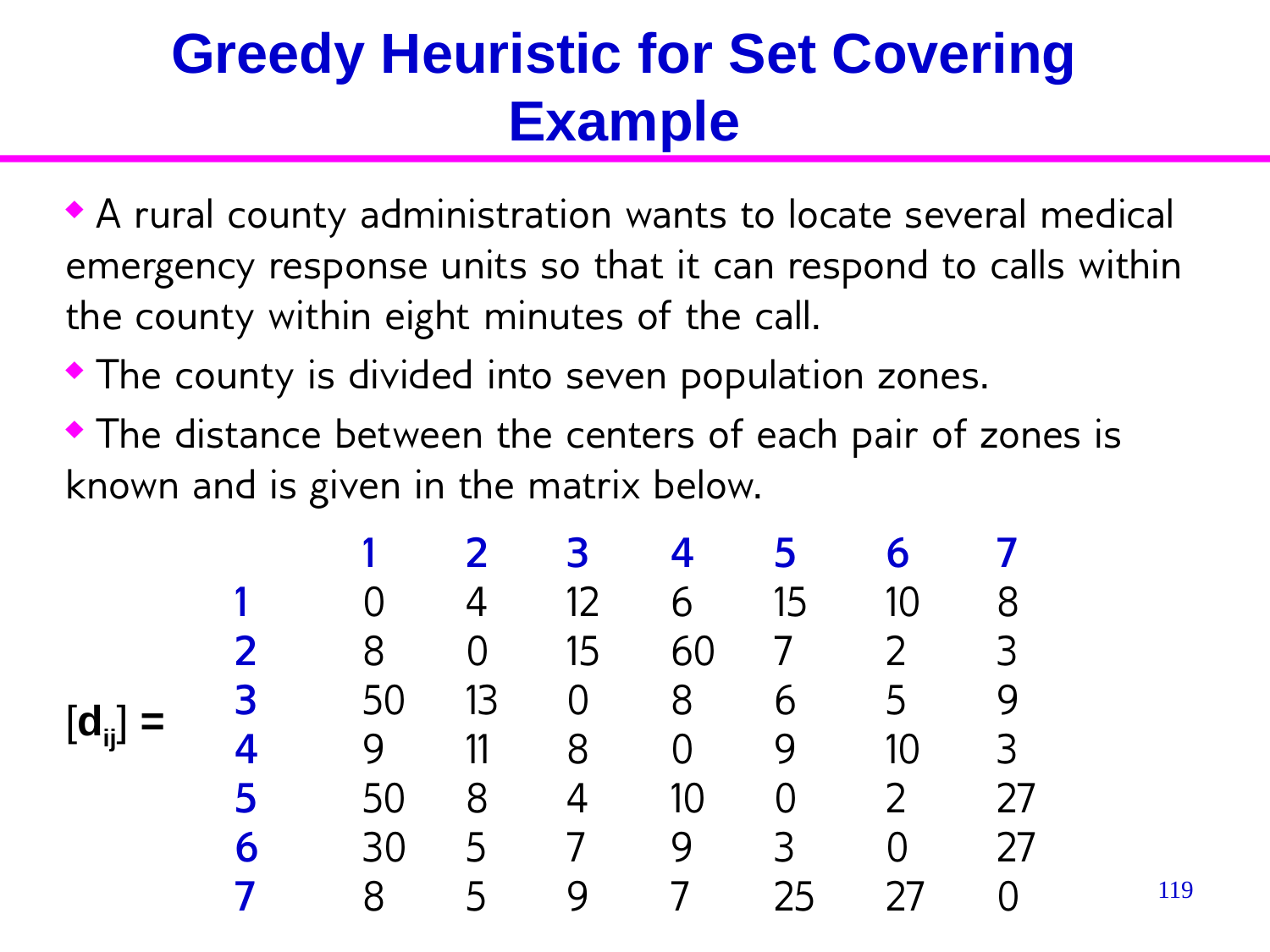

# Greedy Heuristic for Set Covering Example
 A rural county administration wants to locate several medical emergency response units so that it can respond to calls within the county within eight minutes of the call.
 The county is divided into seven population zones.
 The distance between the centers of each pair of zones is known and is given in the matrix below.
	1	2	3	4	5	6	7
1	0	4	12	6	15	10	8
2	8	0	15	60	7	2	3
3	50	13	0	8	6	5	9
4	9	11	8	0	9	10	3
5	50	8	4	10	0	2	27
6	30	5	7	9	3	0	27
7	8	5	9	7	25	27	0
[dij] =
119